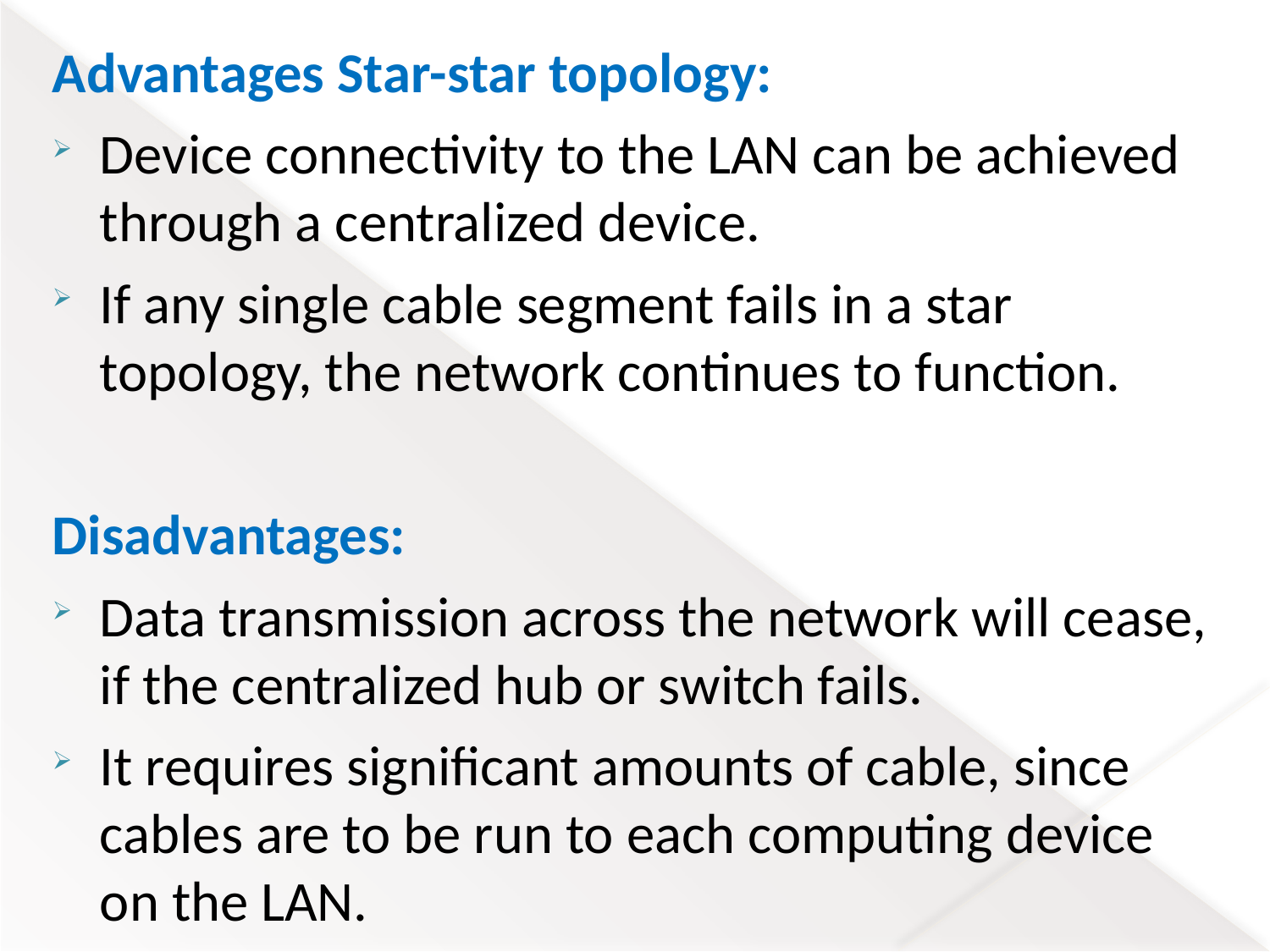

Advantages Star-star topology:
Device connectivity to the LAN can be achieved through a centralized device.
If any single cable segment fails in a star topology, the network continues to function.

Disadvantages:
Data transmission across the network will cease, if the centralized hub or switch fails.
It requires significant amounts of cable, since cables are to be run to each computing device on the LAN.